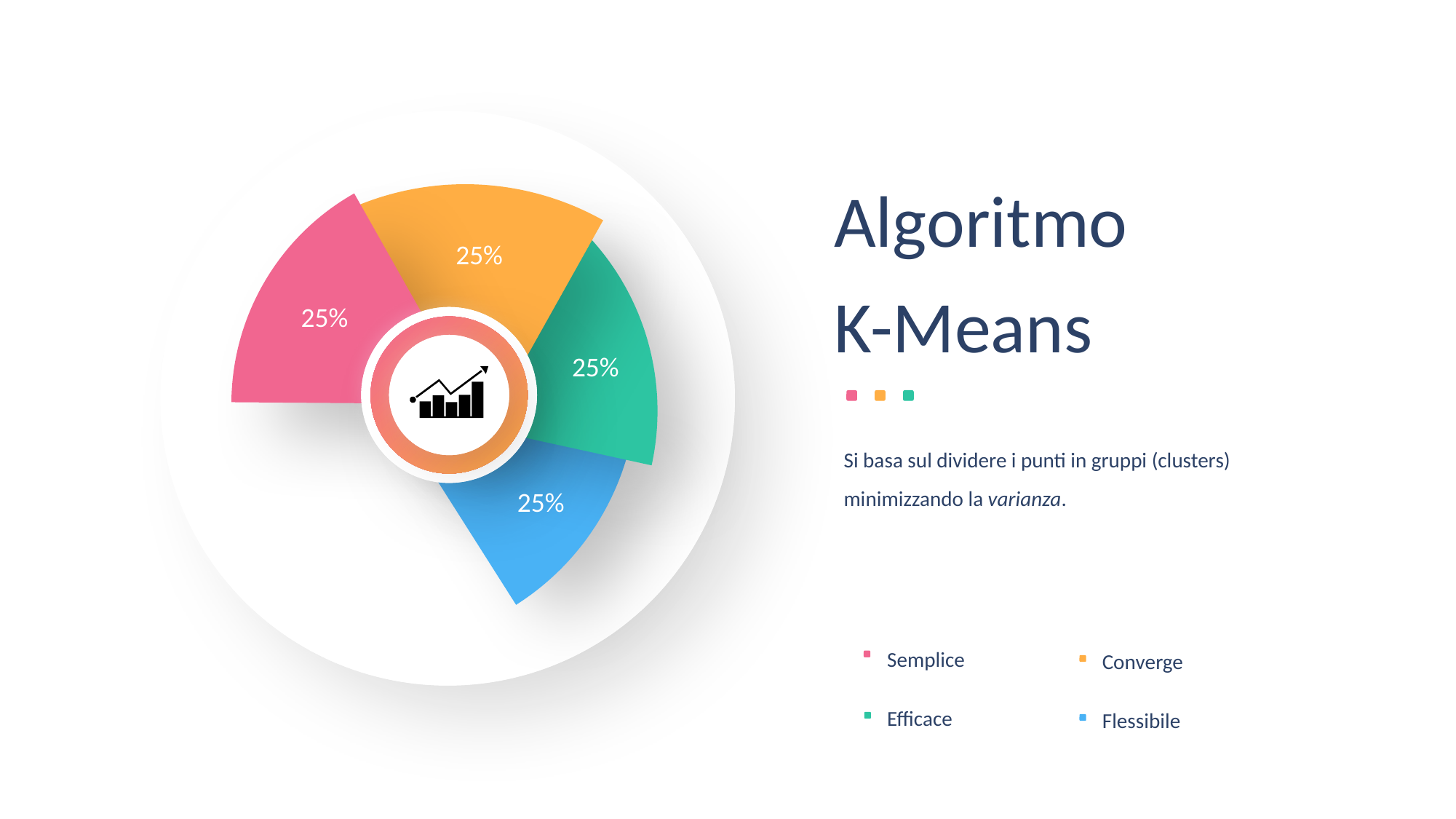

Algoritmo
K-Means

25%
25%

25%

Si basa sul dividere i punti in gruppi (clusters) minimizzando la varianza.
25%

Semplice

Converge

Efficace

Flessibile